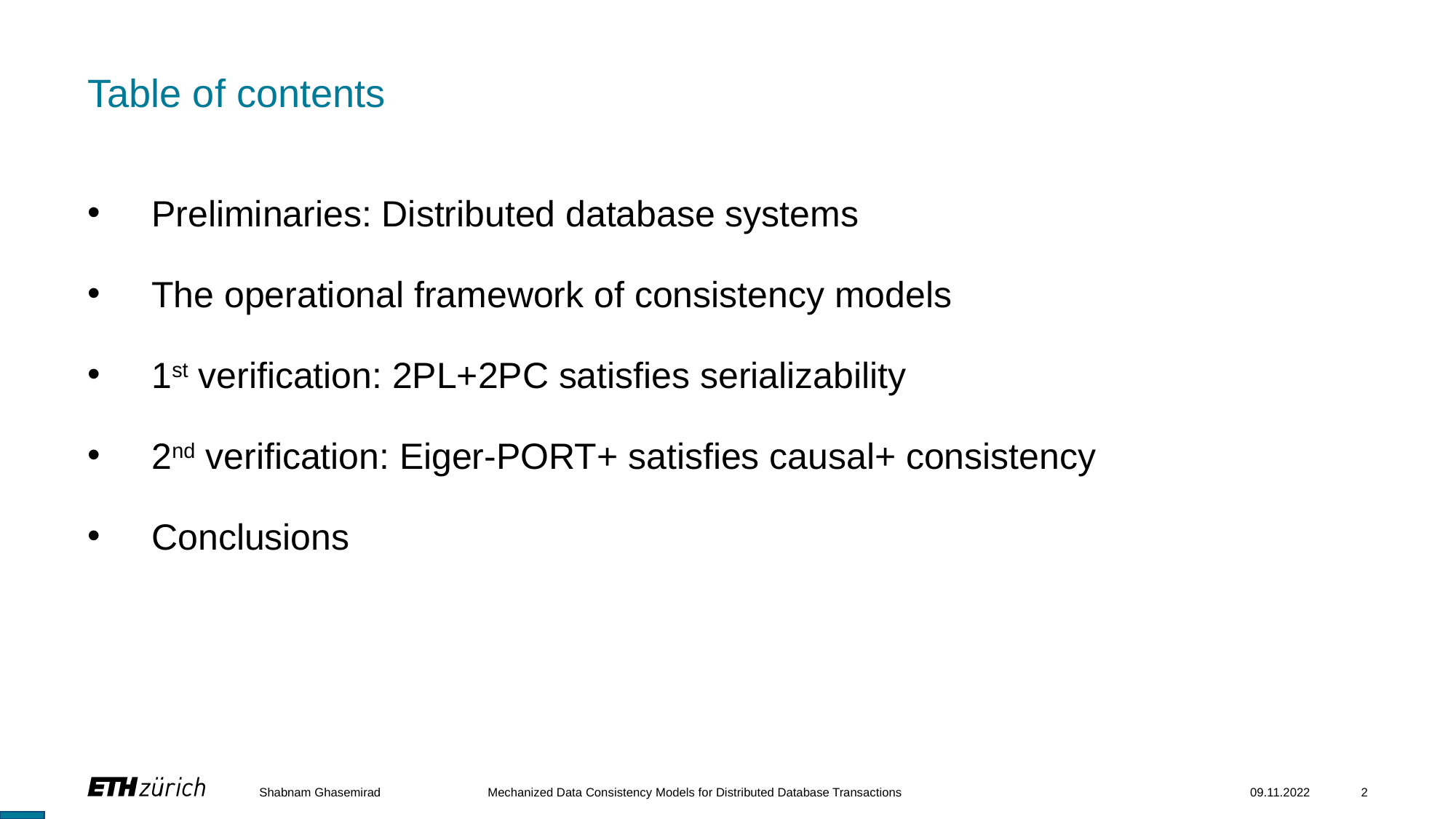

# Table of contents
Preliminaries: Distributed database systems
The operational framework of consistency models
1st verification: 2PL+2PC satisfies serializability
2nd verification: Eiger-PORT+ satisfies causal+ consistency
Conclusions

Shabnam Ghasemirad                               Mechanized Data Consistency Models for Distributed Database Transactions
09.11.2022
2